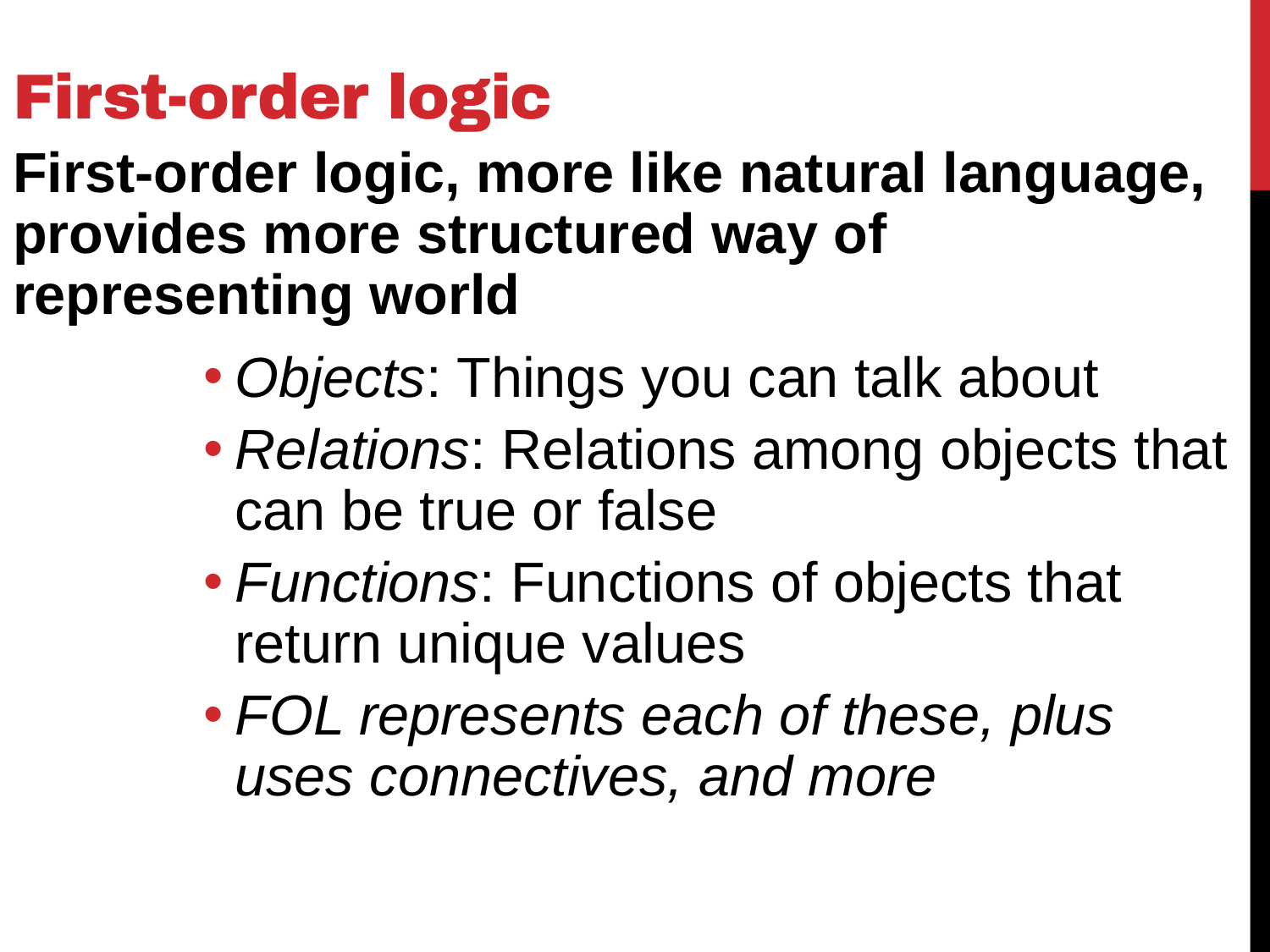

# First-order logic
First-order logic, more like natural language, provides more structured way of representing world
Objects: Things you can talk about
Relations: Relations among objects that can be true or false
Functions: Functions of objects that return unique values
FOL represents each of these, plus uses connectives, and more